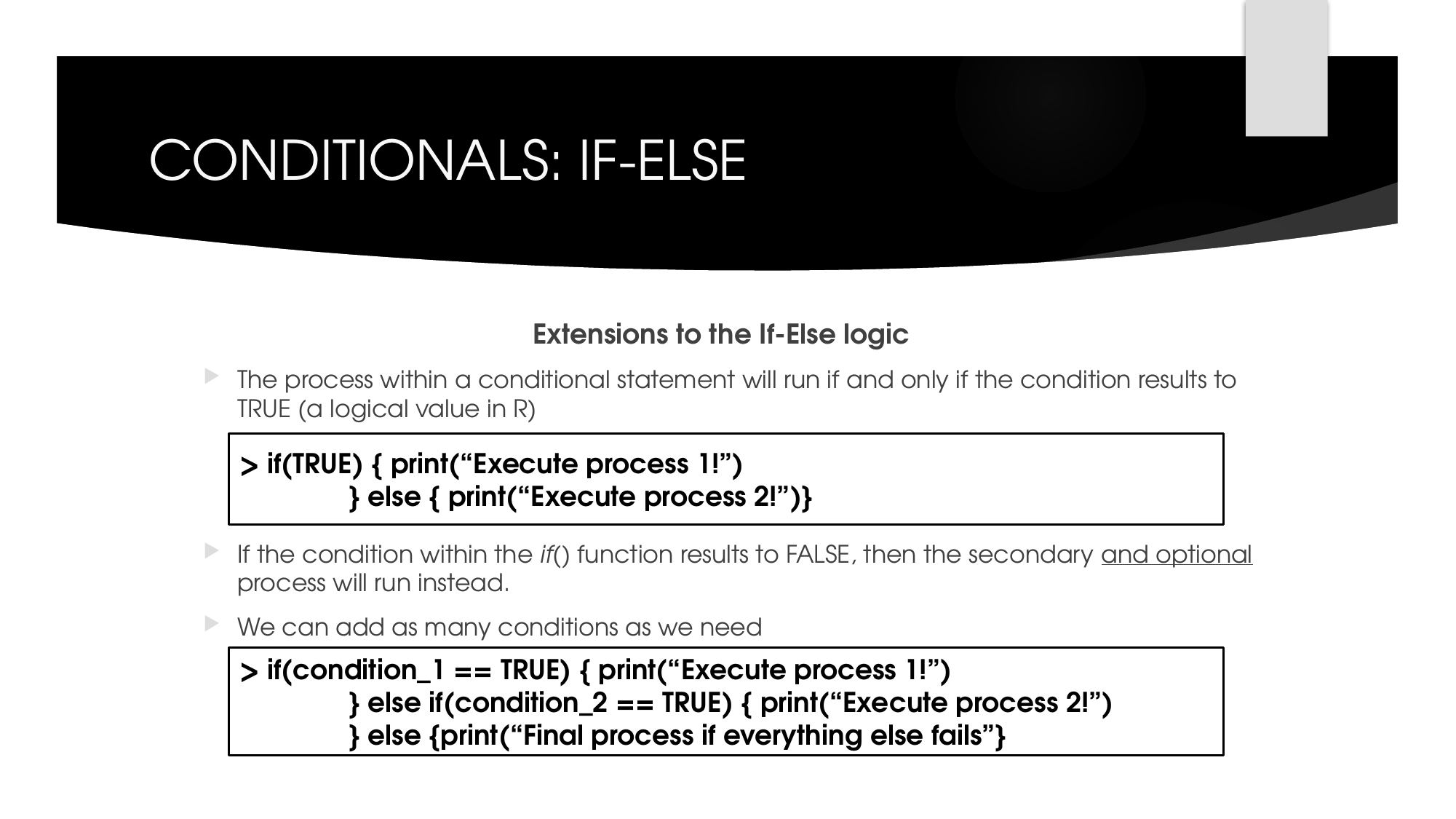

# CONDITIONALS: IF-ELSE
Extensions to the If-Else logic
The process within a conditional statement will run if and only if the condition results to TRUE (a logical value in R)

If the condition within the if() function results to FALSE, then the secondary and optional process will run instead.
We can add as many conditions as we need
> if(TRUE) { print(“Execute process 1!”)
	} else { print(“Execute process 2!”)}
> if(condition_1 == TRUE) { print(“Execute process 1!”)
	} else if(condition_2 == TRUE) { print(“Execute process 2!”)
	} else {print(“Final process if everything else fails”}